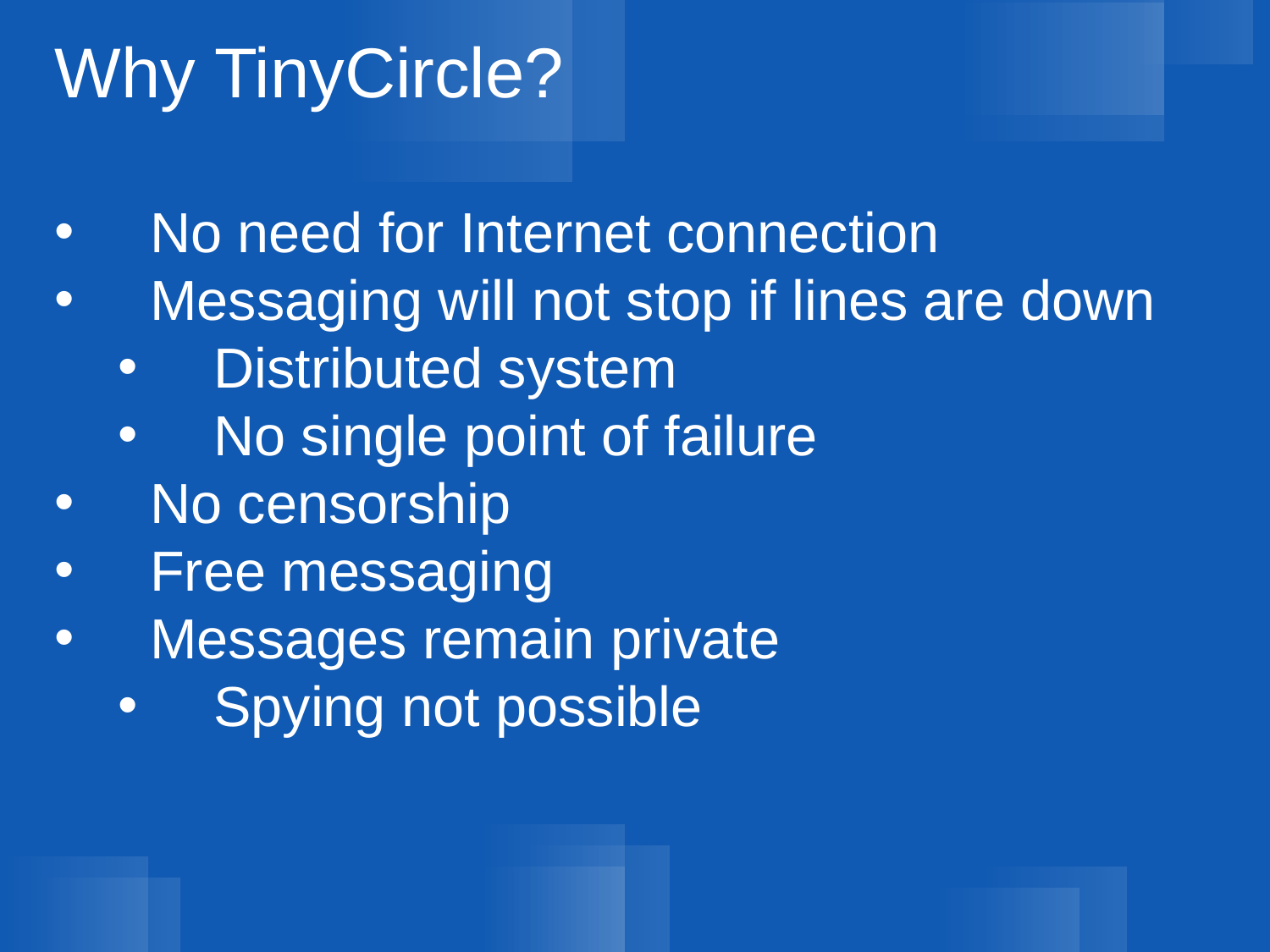

Why TinyCircle?
No need for Internet connection
Messaging will not stop if lines are down
Distributed system
No single point of failure
No censorship
Free messaging
Messages remain private
Spying not possible